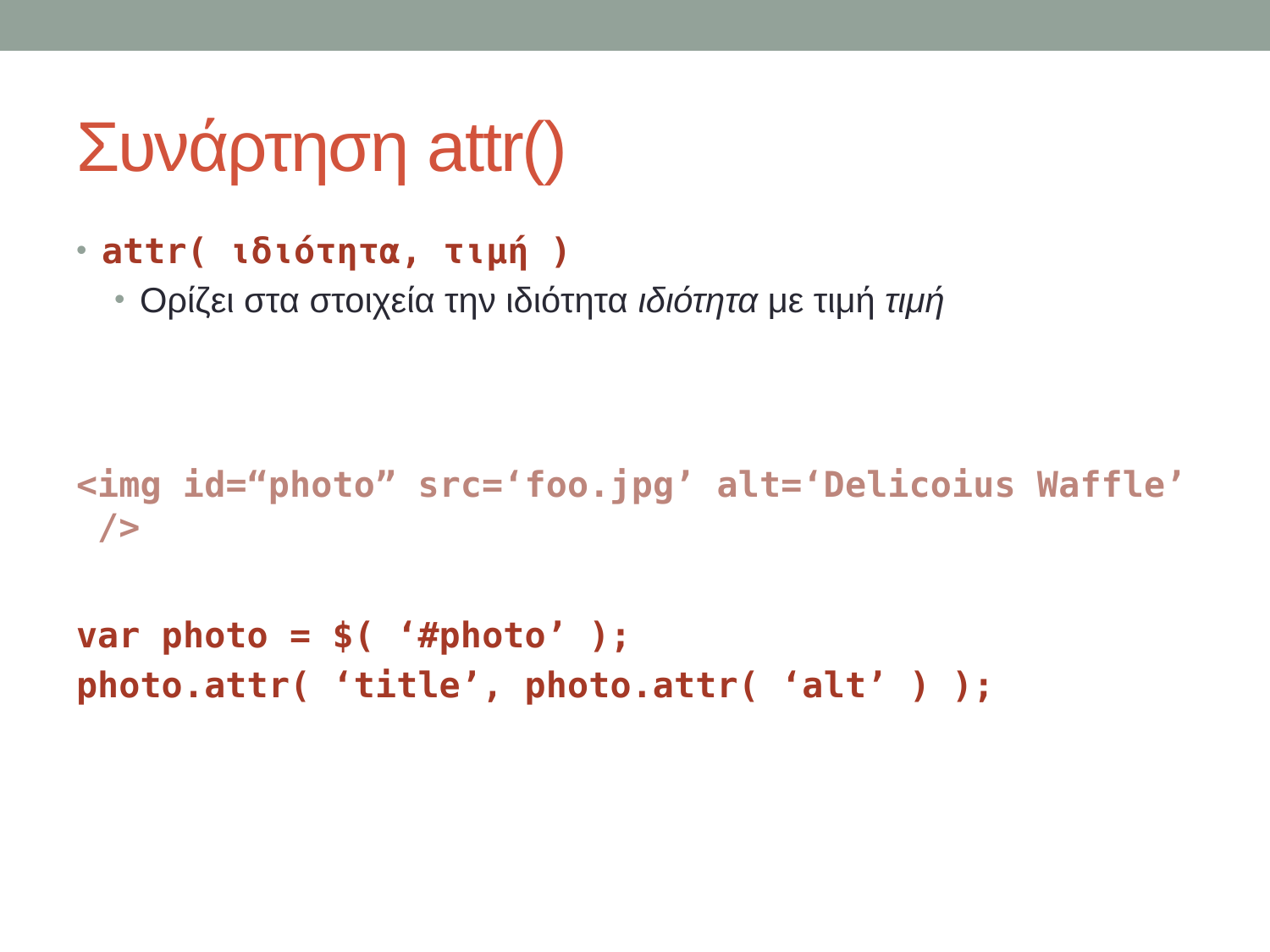

# Συνάρτηση attr()
attr( ιδιότητα, τιμή )
Ορίζει στα στοιχεία την ιδιότητα ιδιότητα με τιμή τιμή

<img id=“photo” src=‘foo.jpg’ alt=‘Delicoius Waffle’  />

var photo = $( ‘#photo’ );
photo.attr( ‘title’, photo.attr( ‘alt’ ) );